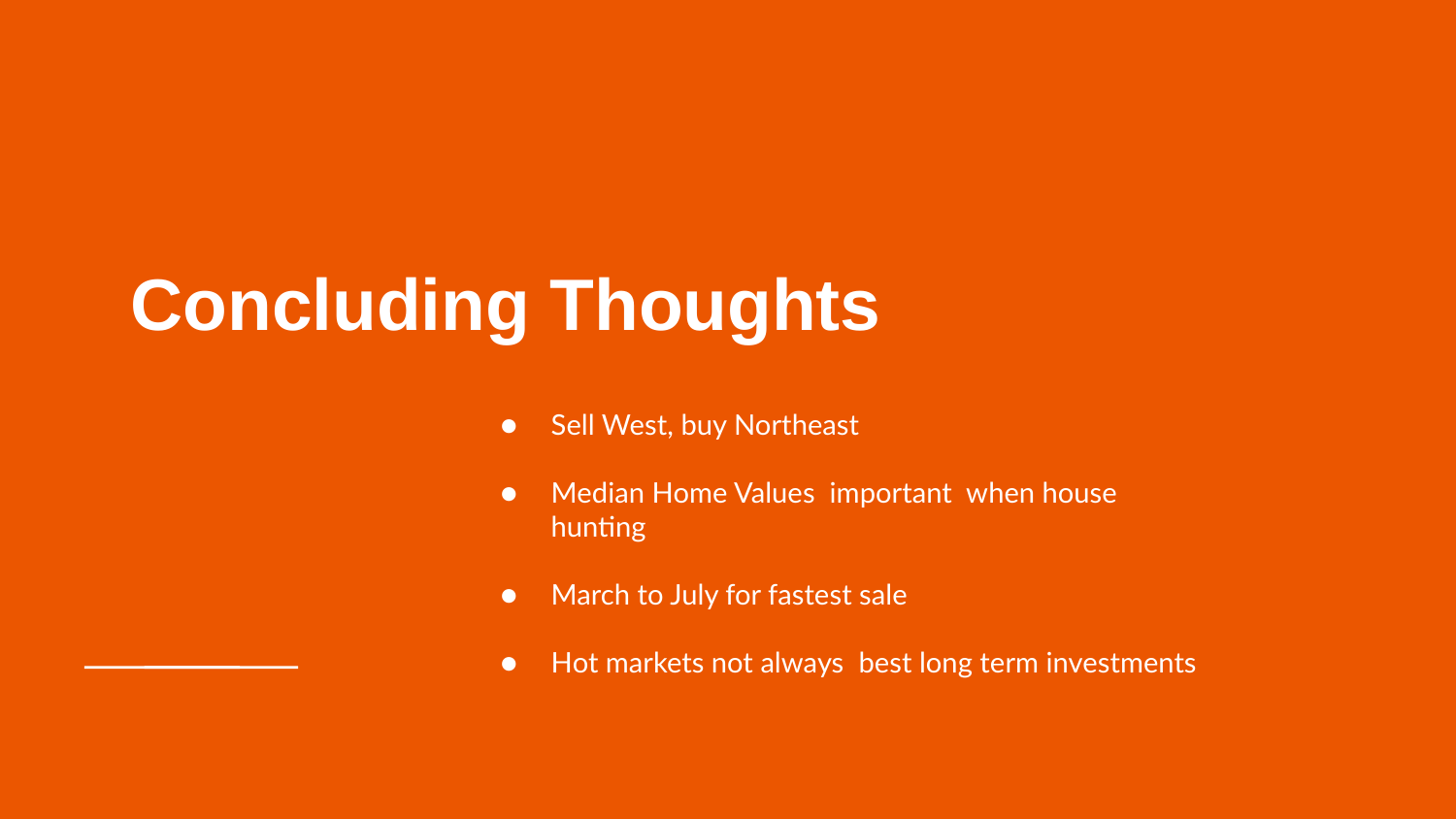

# Concluding Thoughts
Sell West, buy Northeast
Median Home Values  important  when house hunting
March to July for fastest sale
Hot markets not always  best long term investments